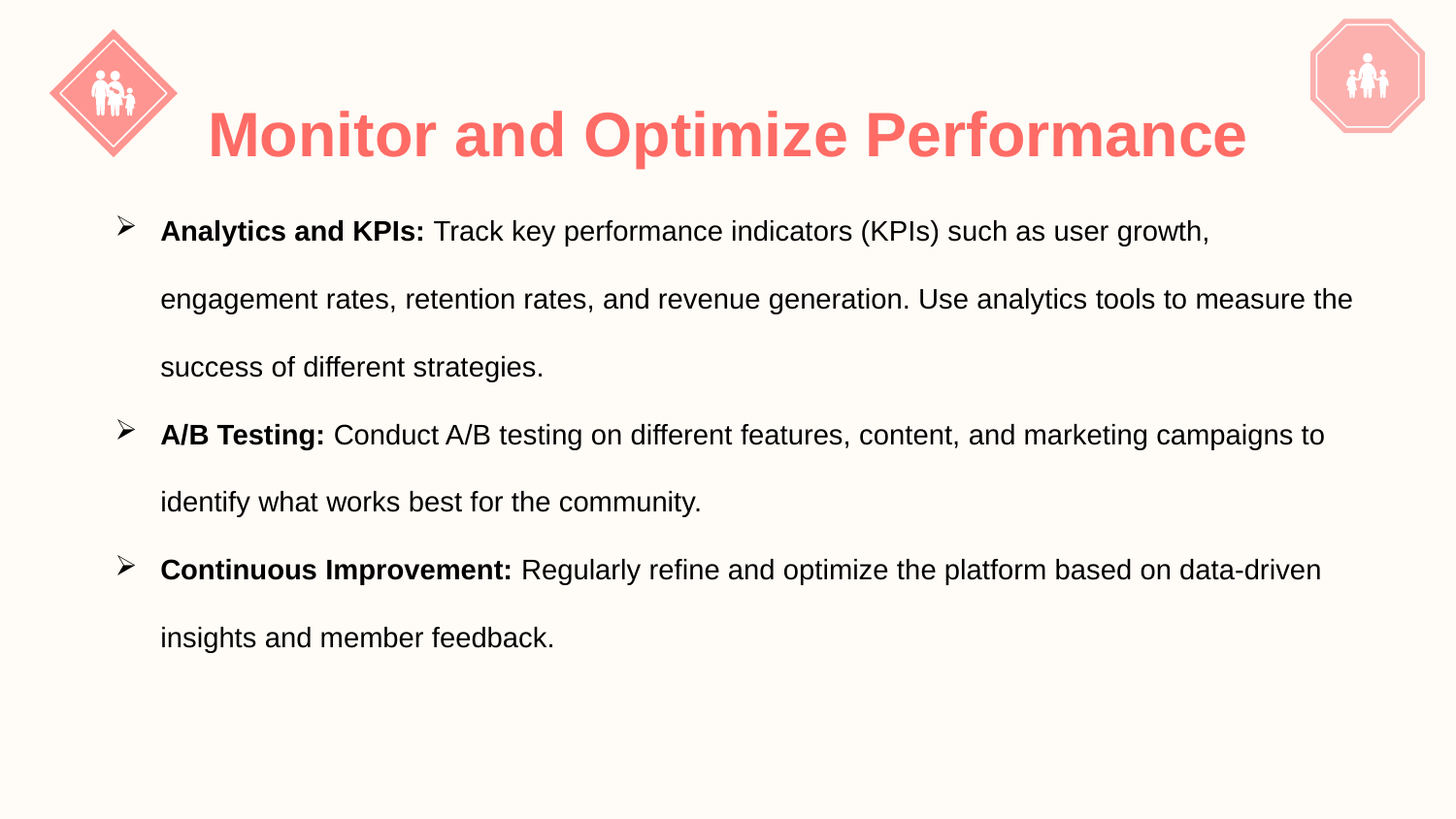

# Monitor and Optimize Performance
Analytics and KPIs: Track key performance indicators (KPIs) such as user growth, engagement rates, retention rates, and revenue generation. Use analytics tools to measure the success of different strategies.
A/B Testing: Conduct A/B testing on different features, content, and marketing campaigns to identify what works best for the community.
Continuous Improvement: Regularly refine and optimize the platform based on data-driven insights and member feedback.